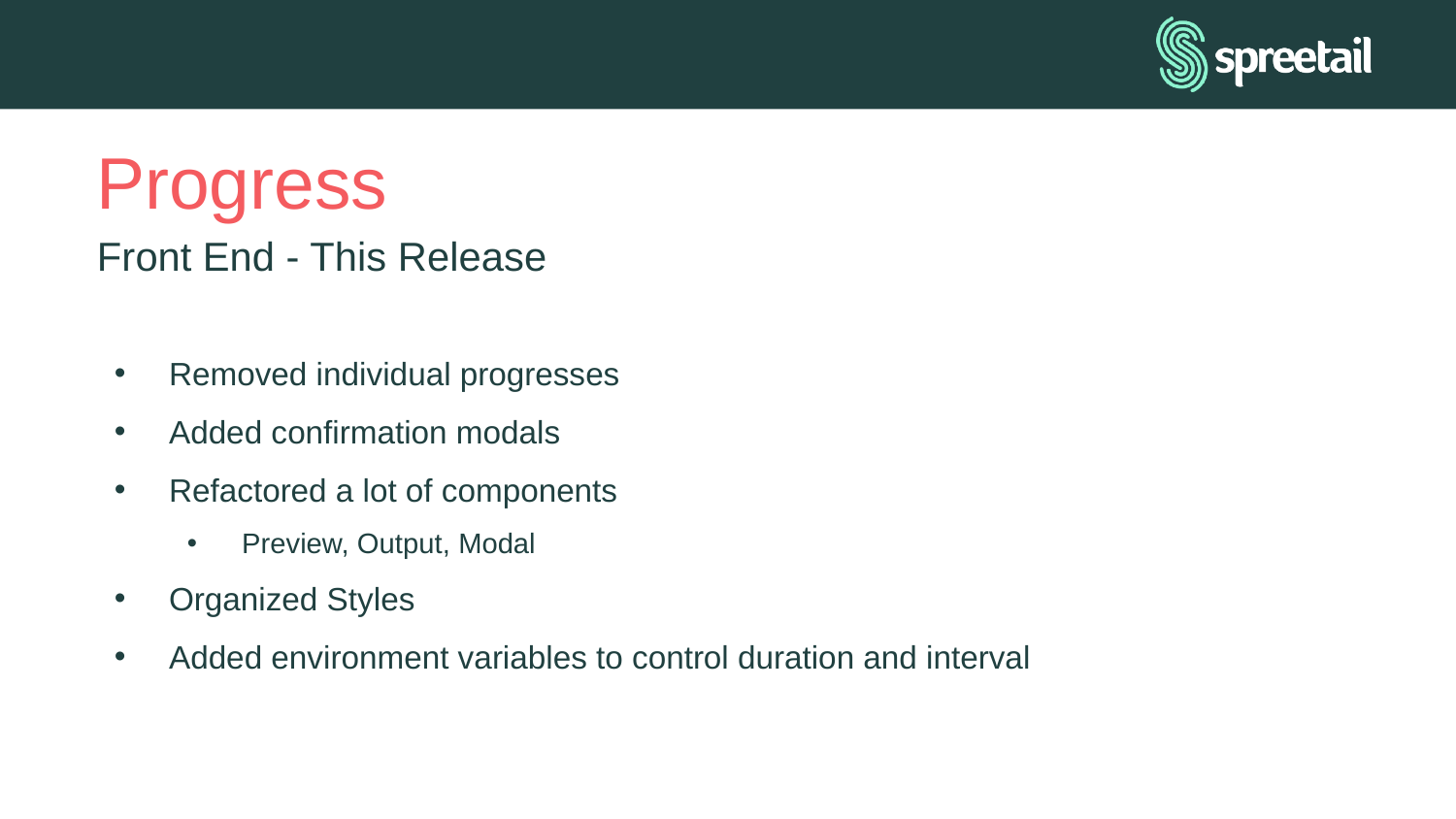

# Progress
Front End - This Release
Removed individual progresses
Added confirmation modals
Refactored a lot of components
Preview, Output, Modal
Organized Styles
Added environment variables to control duration and interval